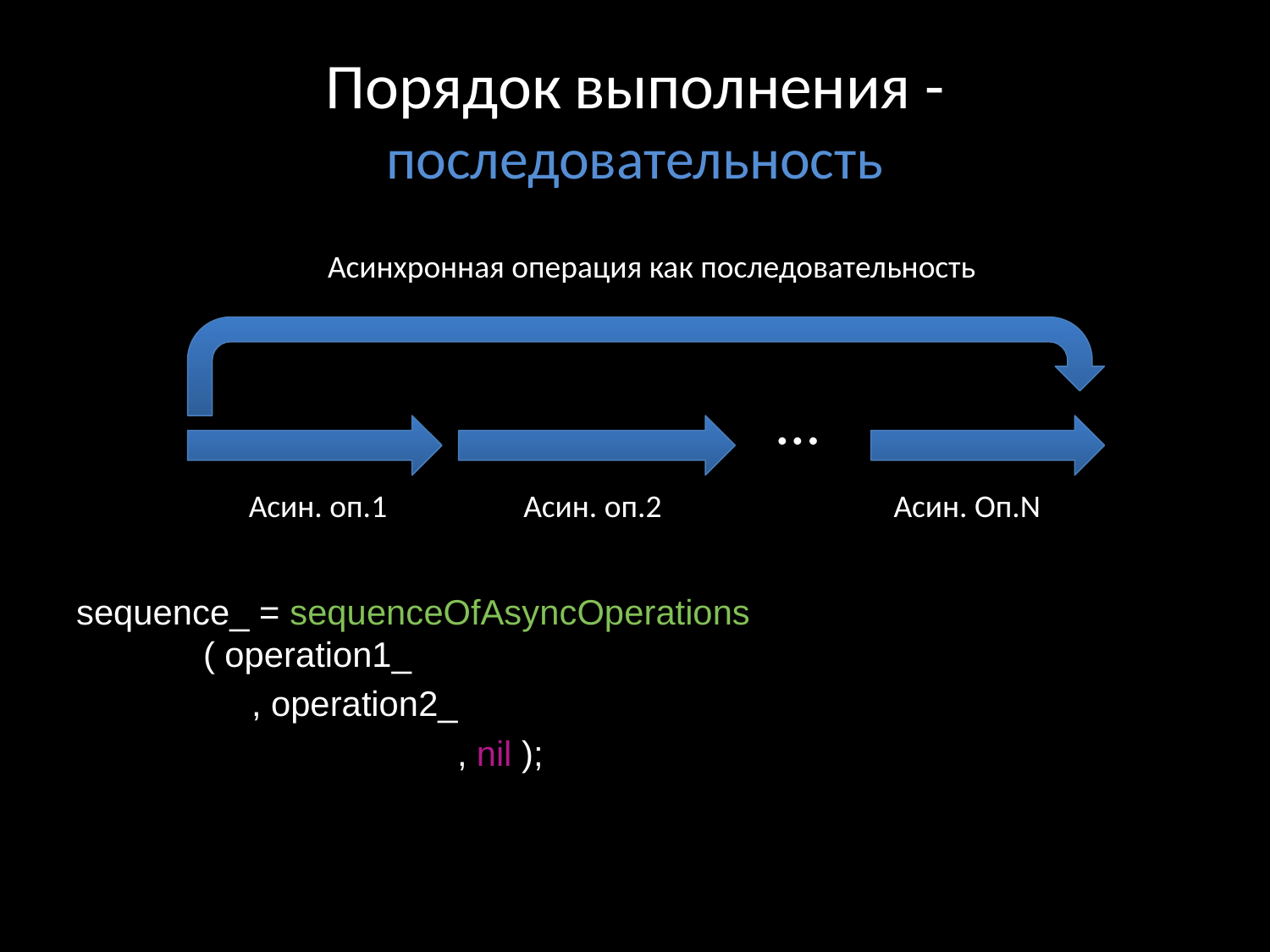

# Порядок выполнения - последовательность

sequence_ = sequenceOfAsyncOperations                   			( operation1_
                  , operation2_
			, nil );
Асинхронная операция как последовательность

…

Асин. оп.1
Асин. оп.2
Асин. Оп.N